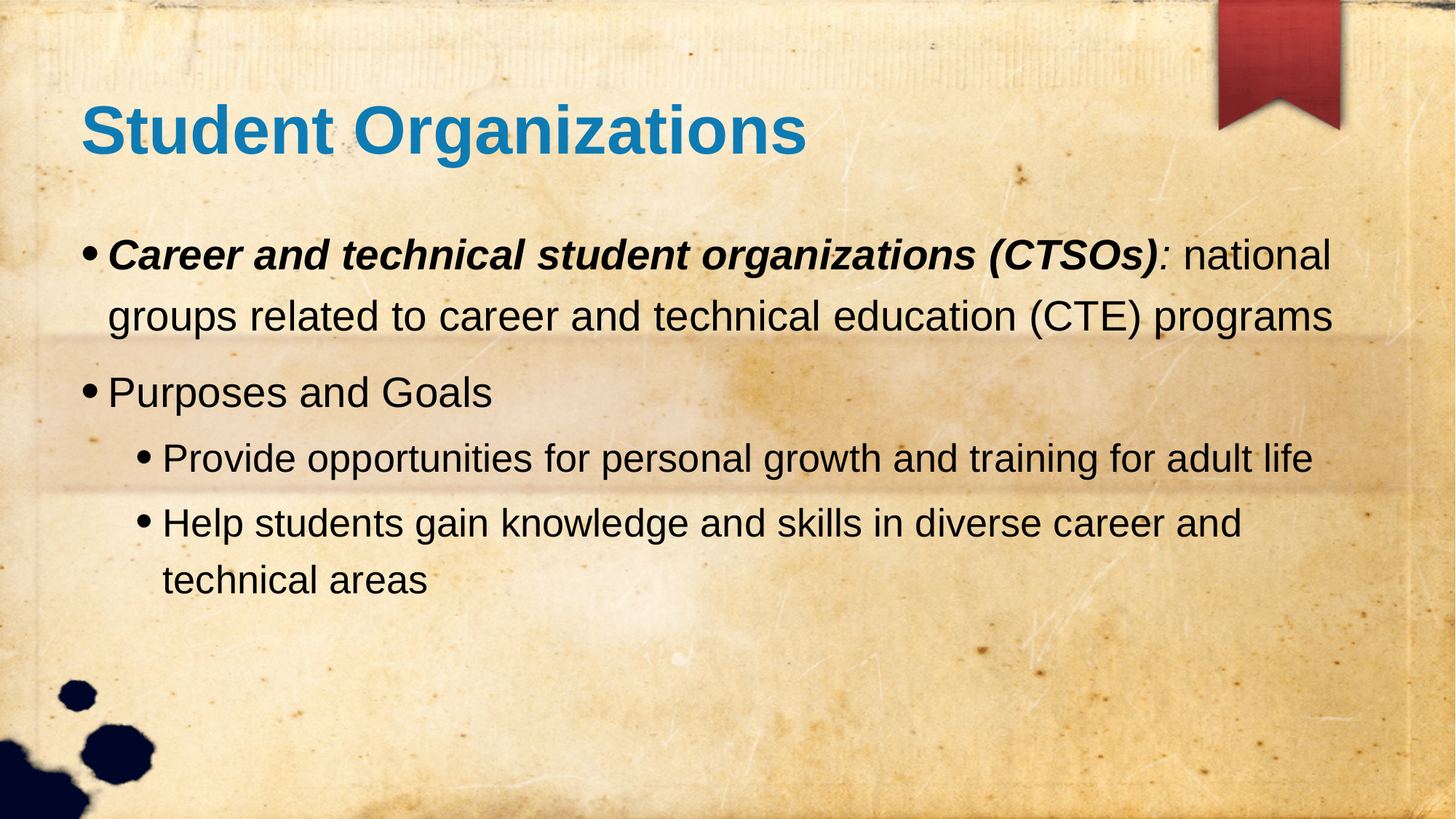

Student Organizations
Career and technical student organizations (CTSOs): national groups related to career and technical education (CTE) programs
Purposes and Goals
Provide opportunities for personal growth and training for adult life
Help students gain knowledge and skills in diverse career and technical areas